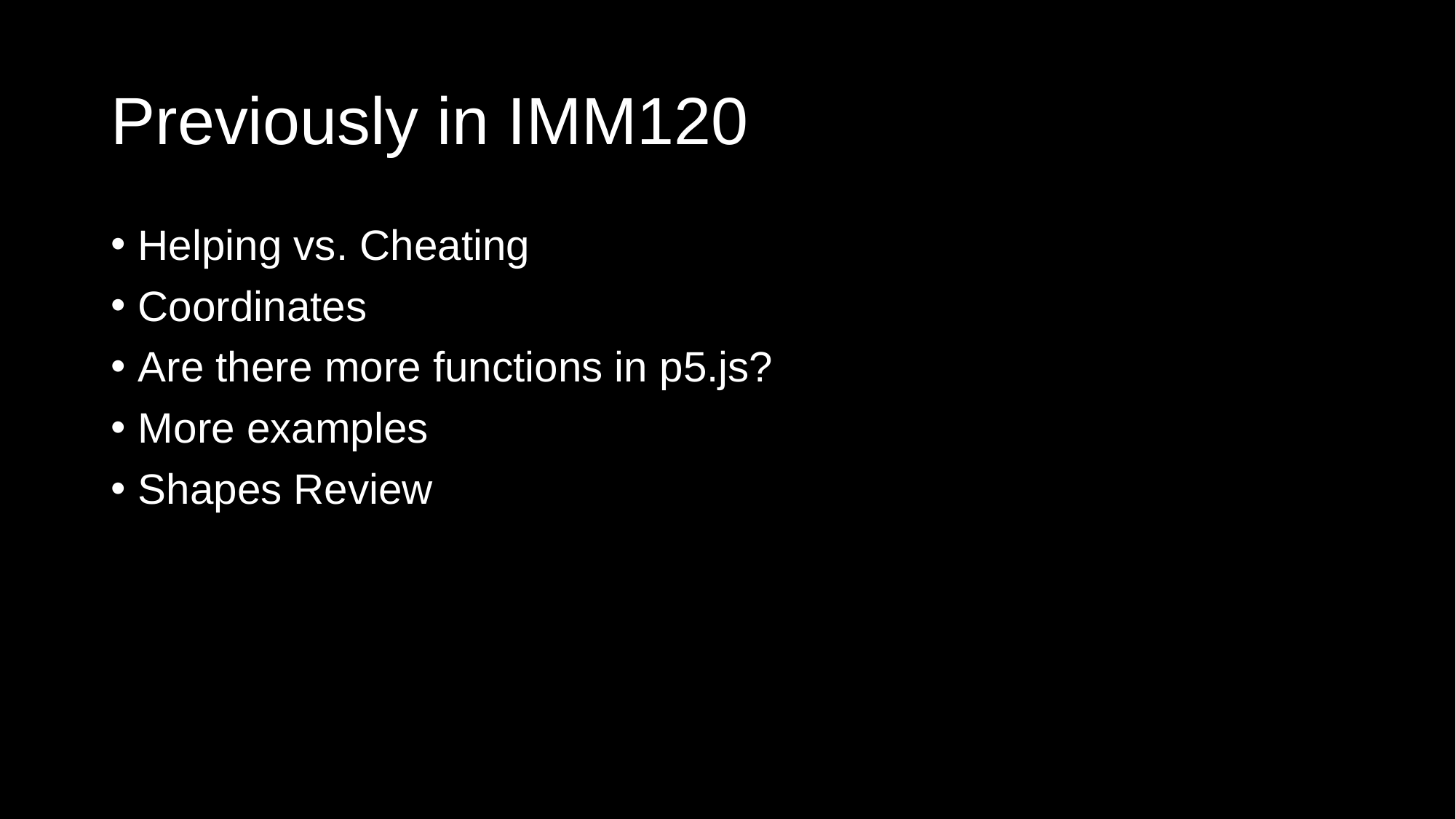

# Previously in IMM120
Helping vs. Cheating
Coordinates
Are there more functions in p5.js?
More examples
Shapes Review